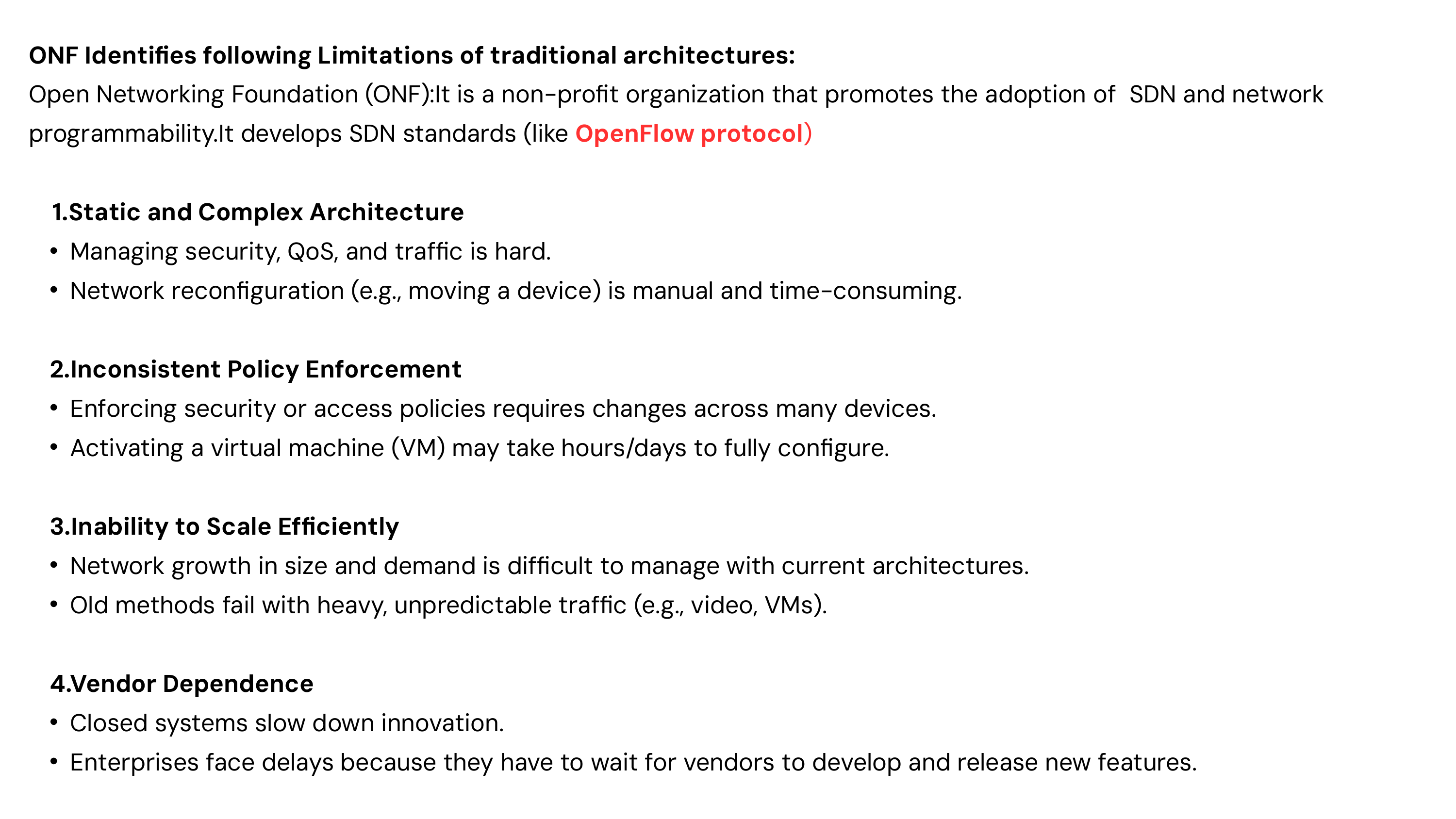

ONF Identifies following Limitations of traditional architectures:
Open Networking Foundation (ONF):It is a non-profit organization that promotes the adoption of  SDN and network programmability.It develops SDN standards (like OpenFlow protocol)

    1.Static and Complex Architecture
Managing security, QoS, and traffic is hard.
Network reconfiguration (e.g., moving a device) is manual and time-consuming.

2.Inconsistent Policy Enforcement
Enforcing security or access policies requires changes across many devices.
Activating a virtual machine (VM) may take hours/days to fully configure.

3.Inability to Scale Efficiently
Network growth in size and demand is difficult to manage with current architectures.
Old methods fail with heavy, unpredictable traffic (e.g., video, VMs).

4.Vendor Dependence
Closed systems slow down innovation.
Enterprises face delays because they have to wait for vendors to develop and release new features.